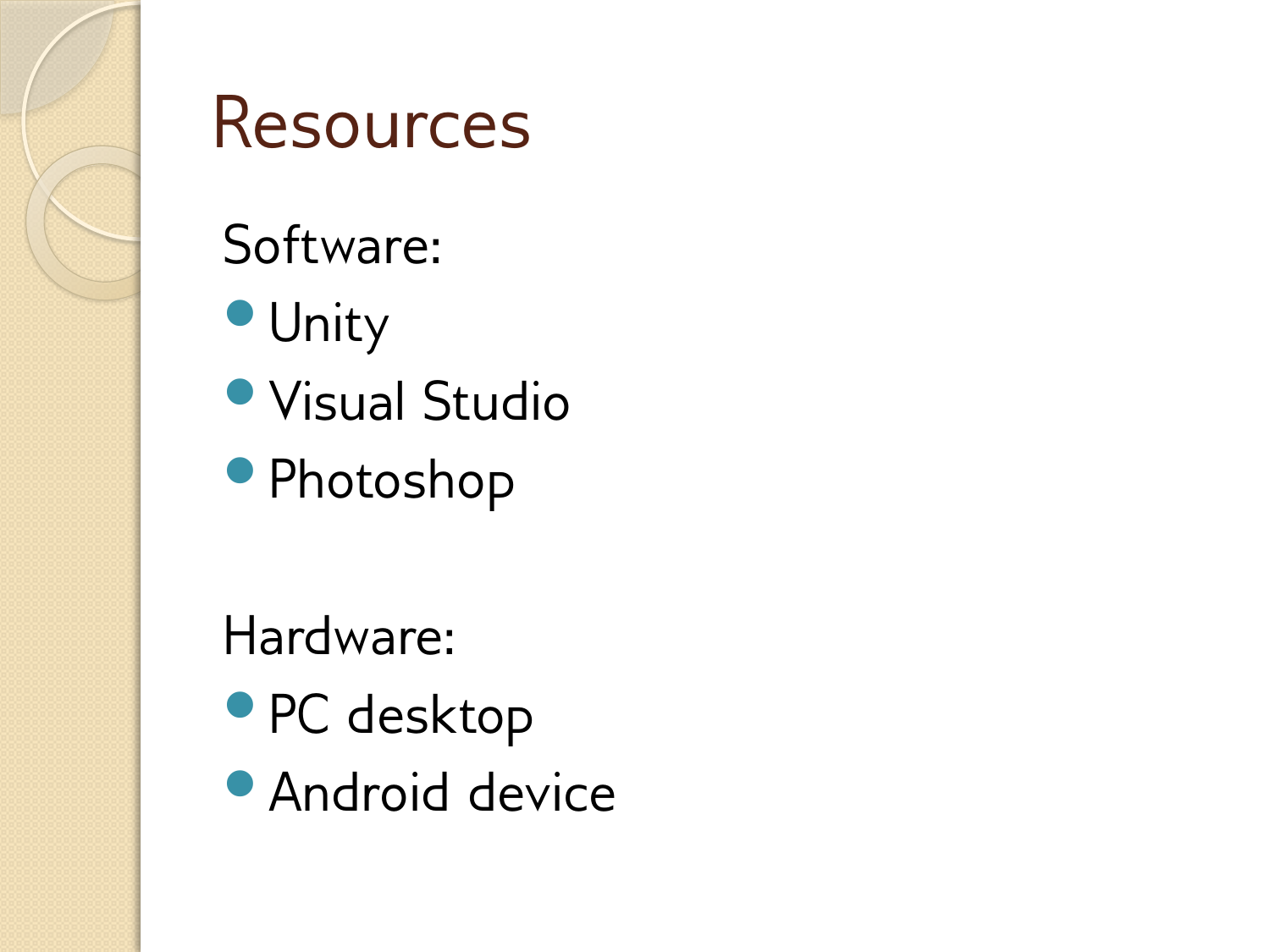

# Resources
Software:
Unity
Visual Studio
Photoshop

Hardware:
PC desktop
Android device